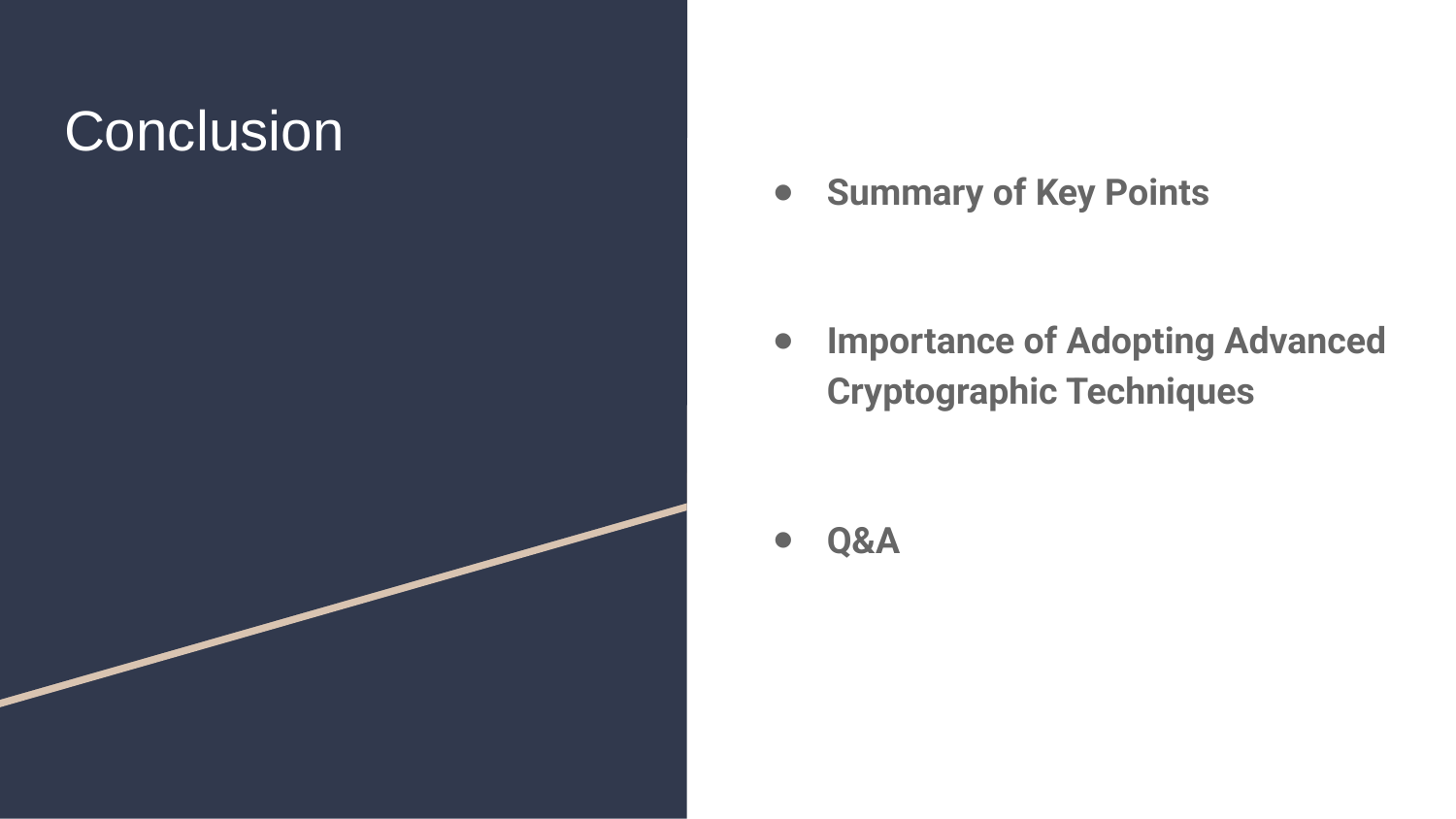

# Conclusion

Summary of Key Points

Importance of Adopting Advanced Cryptographic Techniques

Q&A